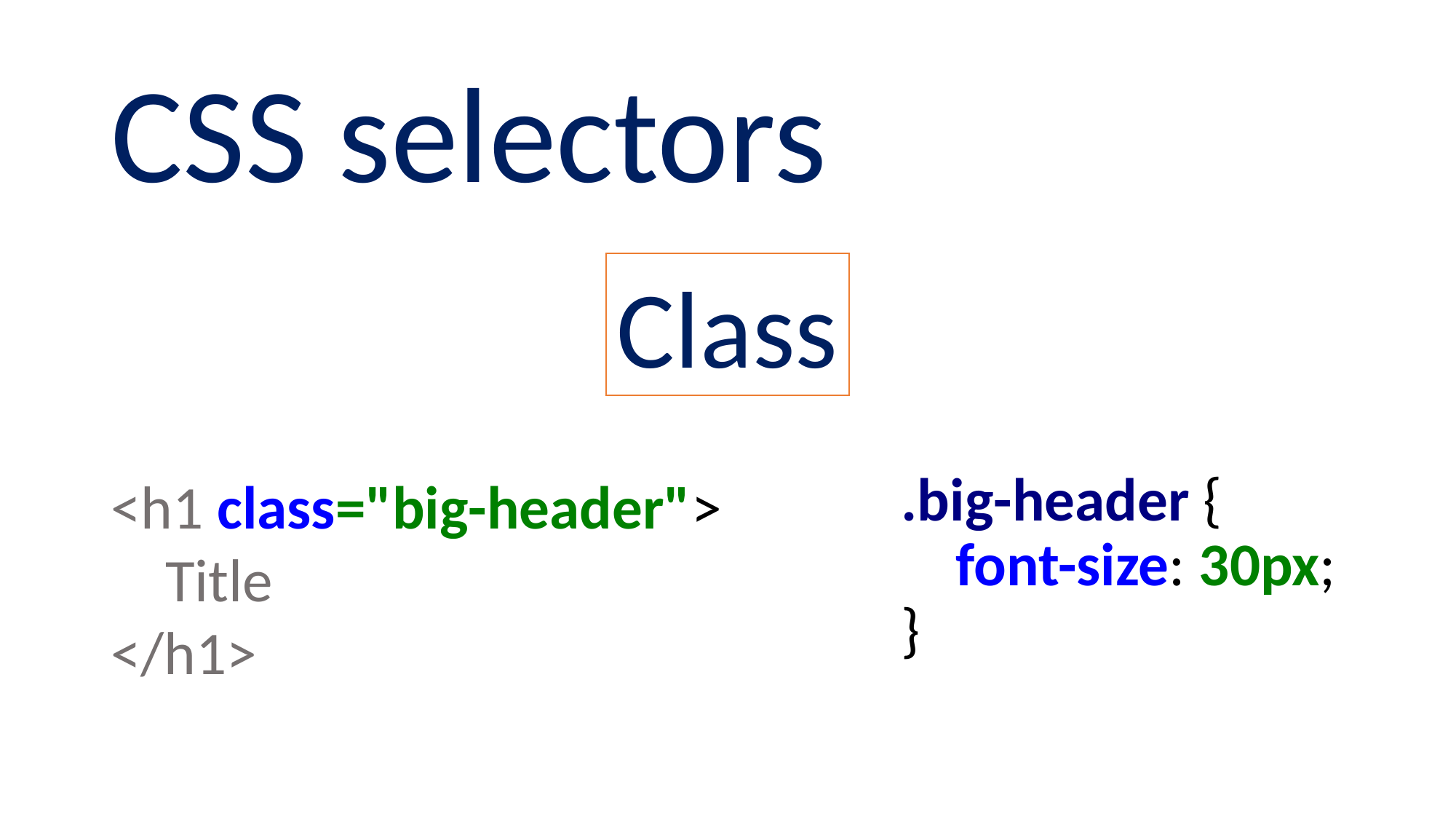

CSS selectors
Class
.big-header {
    font-size: 30px;
}
<h1 class="big-header">
    Title
</h1>